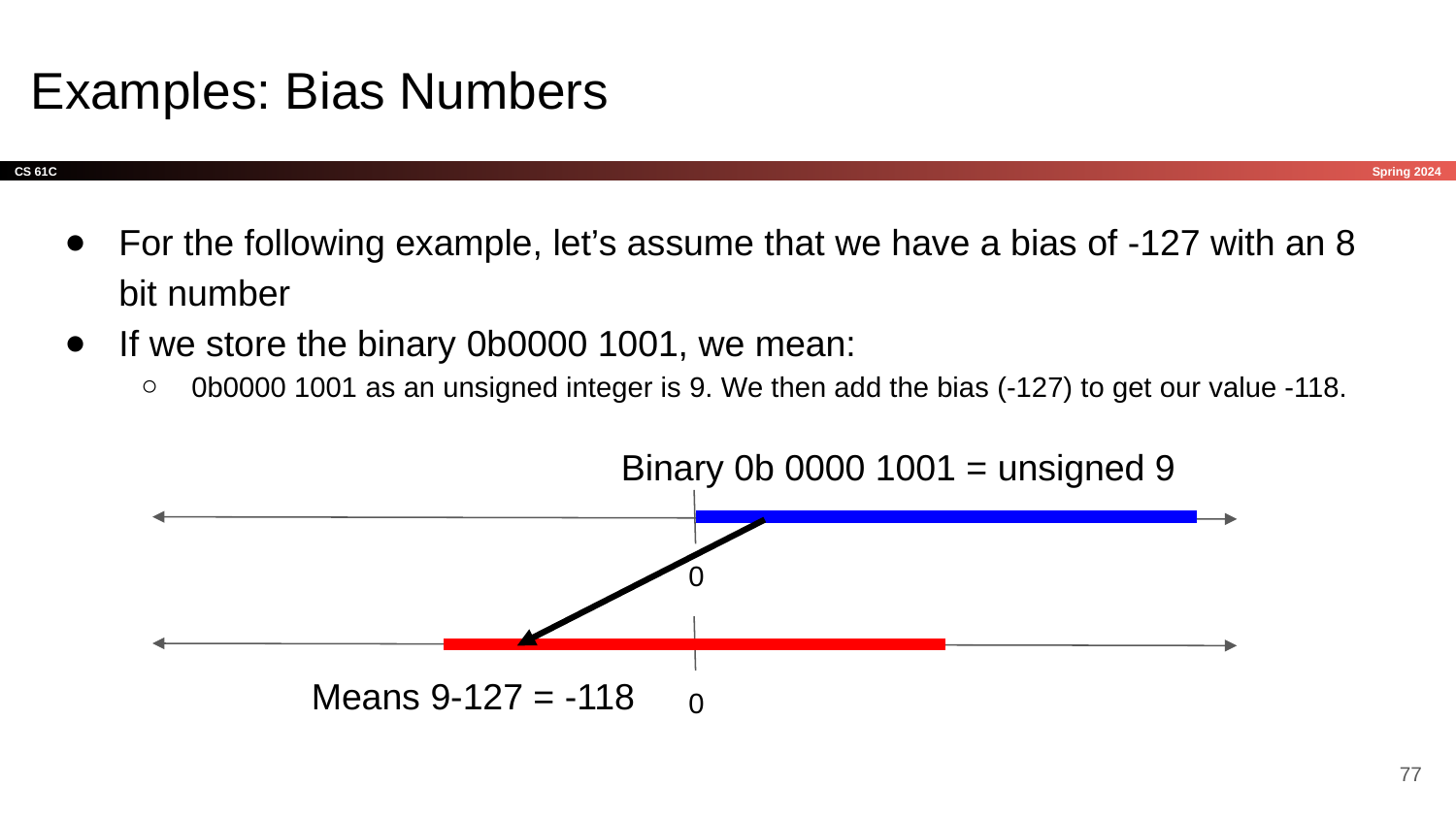

# Examples: Bias Numbers
For the following example, let’s assume that we have a bias of -127 with an 8 bit number
If we store the binary 0b0000 1001, we mean:
0b0000 1001 as an unsigned integer is 9. We then add the bias (-127) to get our value -118.

Binary 0b 0000 1001 = unsigned 9
0
Means 9-127 = -118
0
77